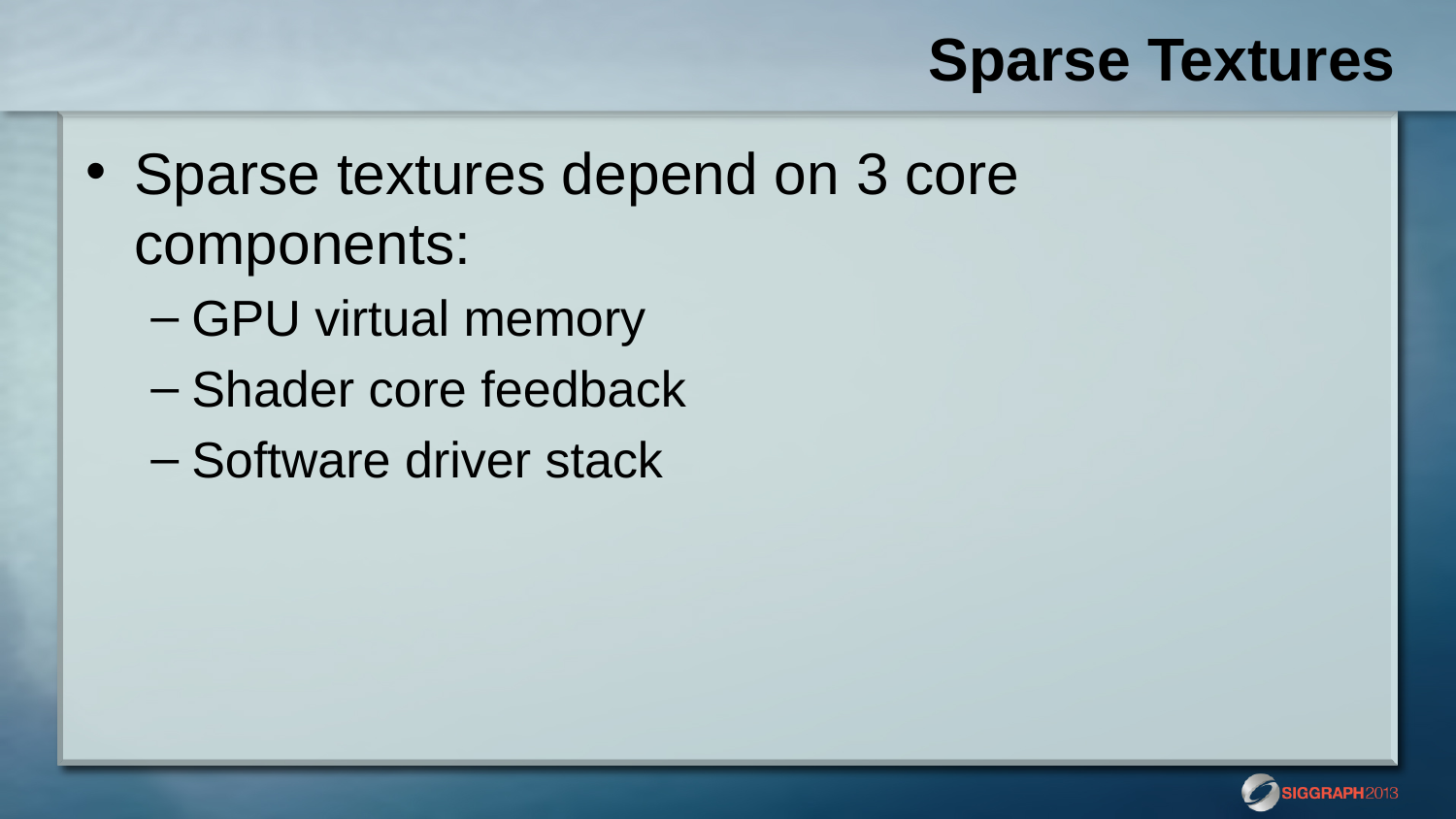

# Sparse Textures
Sparse textures depend on 3 core components:
GPU virtual memory
Shader core feedback
Software driver stack